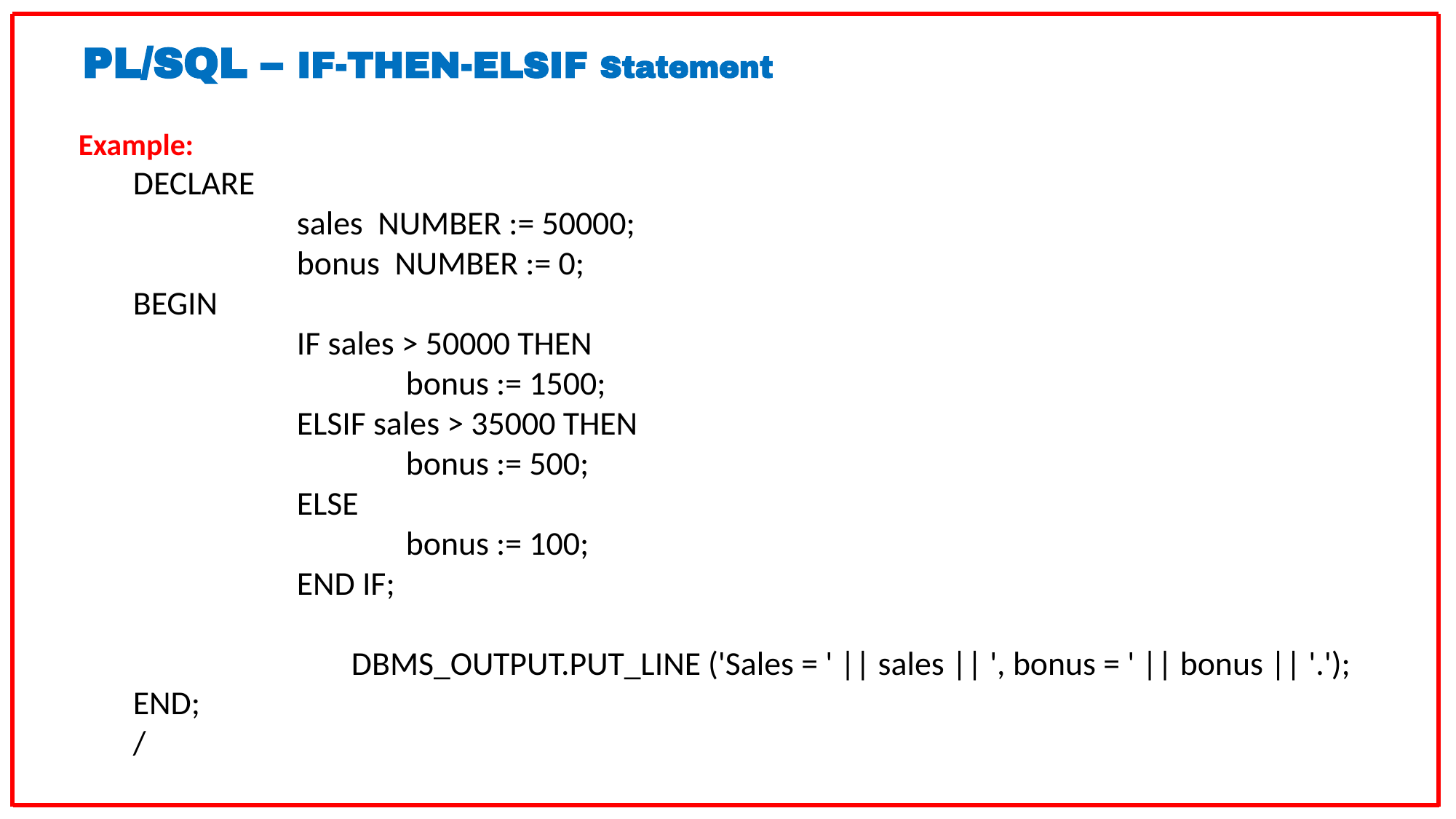

PL/SQL – IF-THEN-ELSIF Statement
Example:
DECLARE
	sales  NUMBER := 50000;
	bonus  NUMBER := 0;
BEGIN
    	IF sales > 50000 THEN
      		bonus := 1500;
    	ELSIF sales > 35000 THEN
      		bonus := 500;
   	ELSE
     		bonus := 100;
    	END IF;

    		DBMS_OUTPUT.PUT_LINE ('Sales = ' || sales || ', bonus = ' || bonus || '.');
END;
/